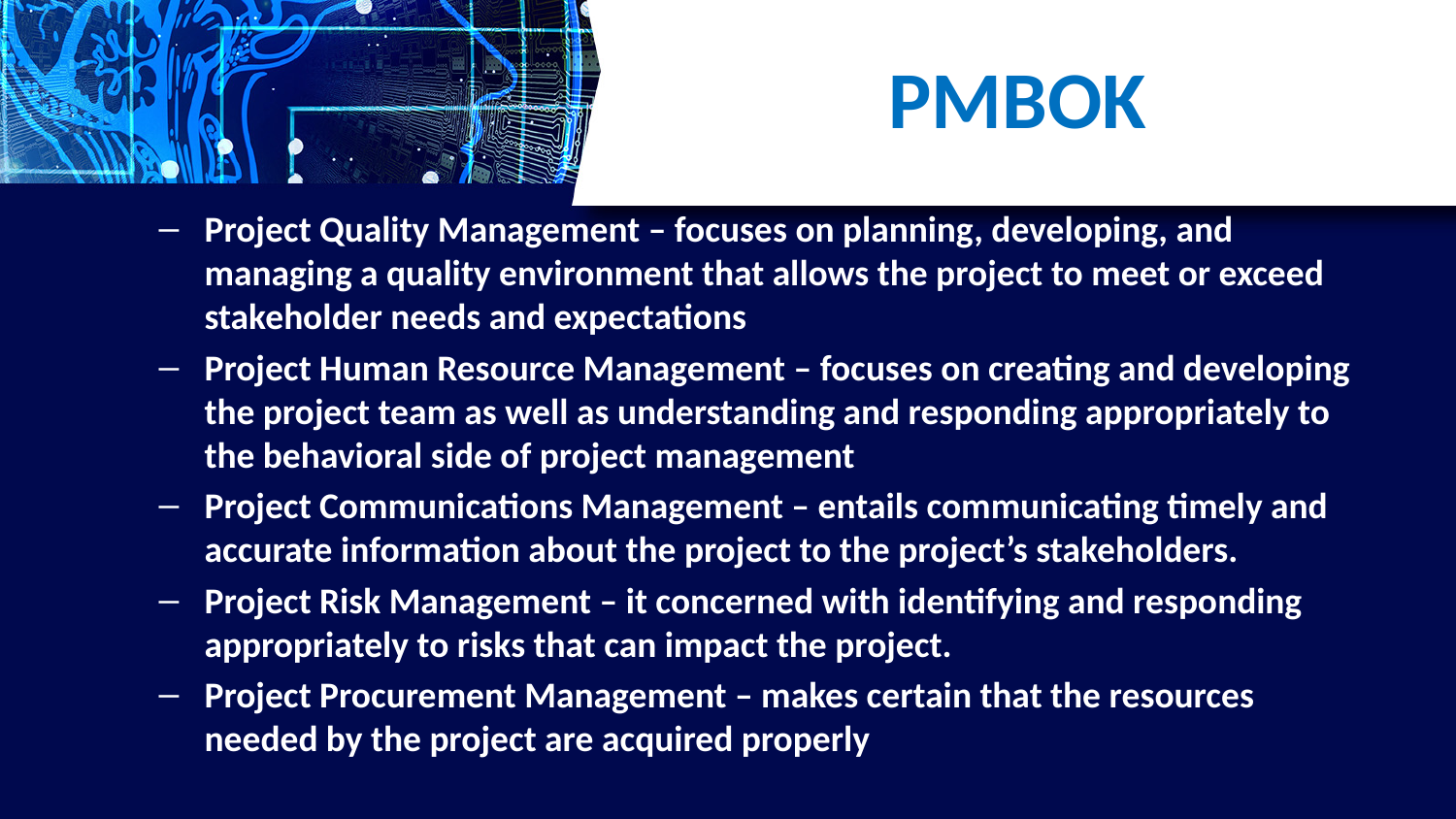

# PMBOK
Project Quality Management – focuses on planning, developing, and managing a quality environment that allows the project to meet or exceed stakeholder needs and expectations
Project Human Resource Management – focuses on creating and developing the project team as well as understanding and responding appropriately to the behavioral side of project management
Project Communications Management – entails communicating timely and accurate information about the project to the project’s stakeholders.
Project Risk Management – it concerned with identifying and responding appropriately to risks that can impact the project.
Project Procurement Management – makes certain that the resources needed by the project are acquired properly